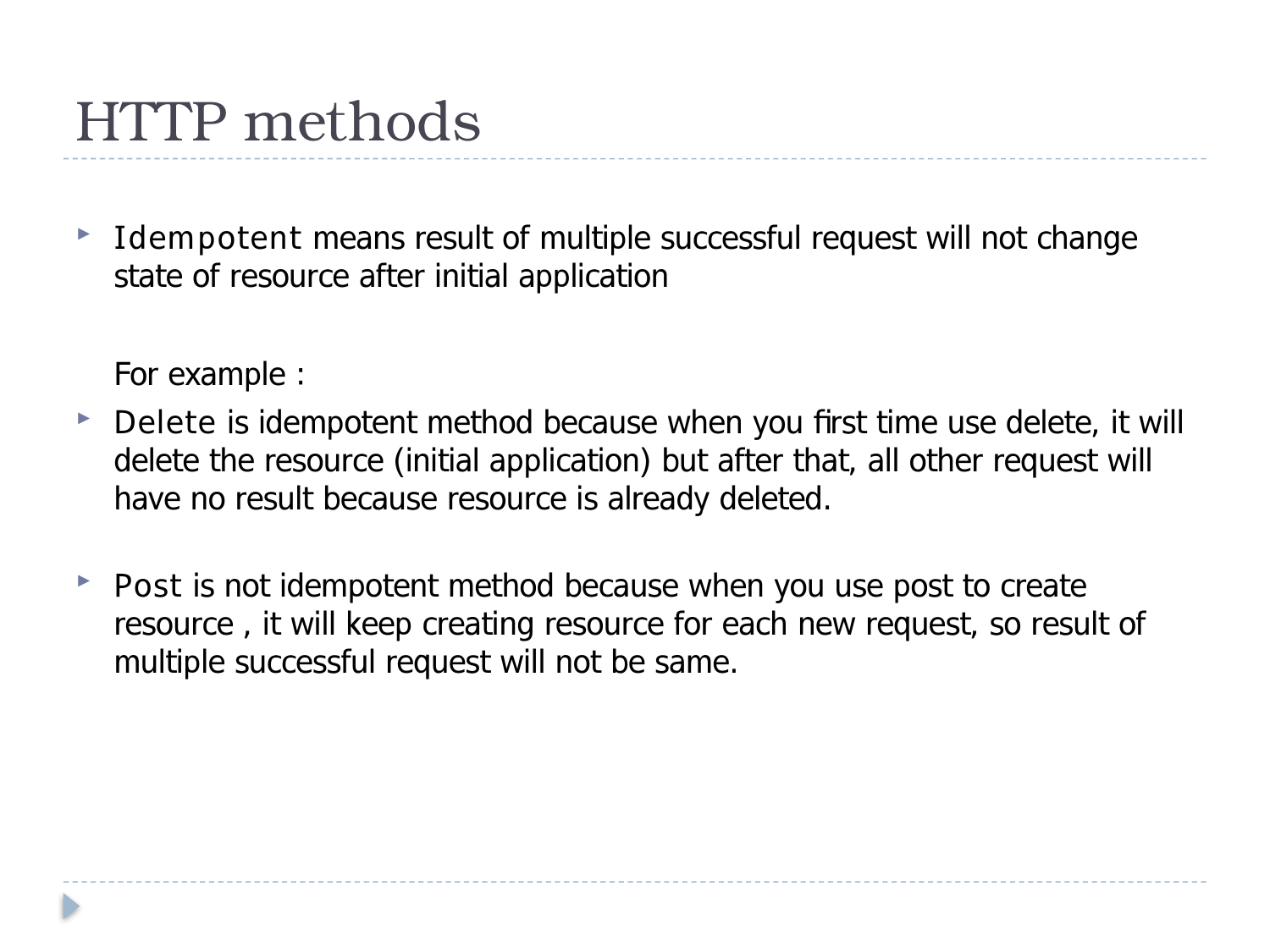

# HTTP methods
Idempotent means result of multiple successful request will not change state of resource after initial application

	For example :
Delete is idempotent method because when you first time use delete, it will delete the resource (initial application) but after that, all other request will have no result because resource is already deleted.
Post is not idempotent method because when you use post to create resource , it will keep creating resource for each new request, so result of multiple successful request will not be same.